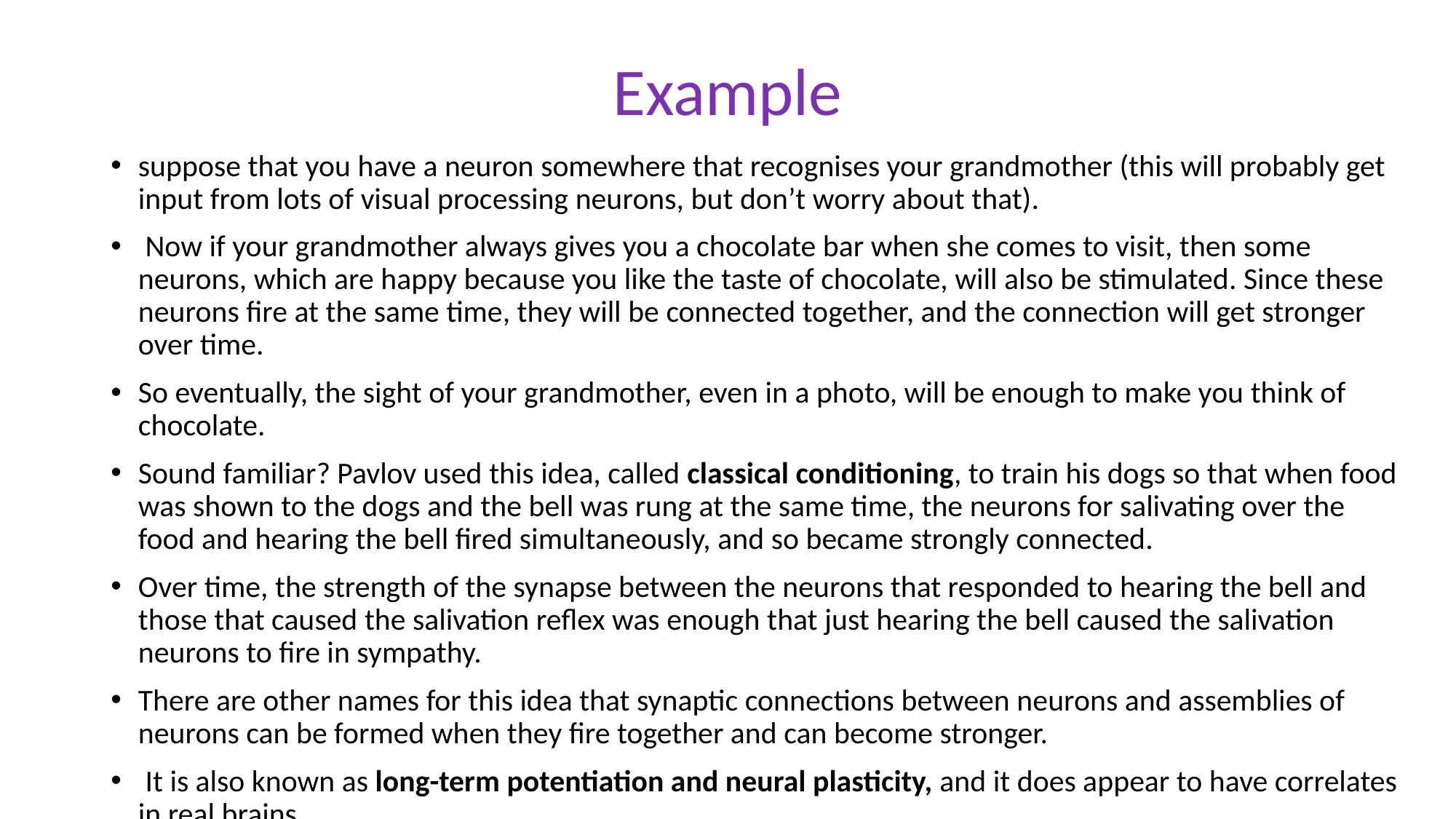

# Example
suppose that you have a neuron somewhere that recognises your grandmother (this will probably get input from lots of visual processing neurons, but don’t worry about that).
 Now if your grandmother always gives you a chocolate bar when she comes to visit, then some neurons, which are happy because you like the taste of chocolate, will also be stimulated. Since these neurons fire at the same time, they will be connected together, and the connection will get stronger over time.
So eventually, the sight of your grandmother, even in a photo, will be enough to make you think of chocolate.
Sound familiar? Pavlov used this idea, called classical conditioning, to train his dogs so that when food was shown to the dogs and the bell was rung at the same time, the neurons for salivating over the food and hearing the bell fired simultaneously, and so became strongly connected.
Over time, the strength of the synapse between the neurons that responded to hearing the bell and those that caused the salivation reflex was enough that just hearing the bell caused the salivation neurons to fire in sympathy.
There are other names for this idea that synaptic connections between neurons and assemblies of neurons can be formed when they fire together and can become stronger.
 It is also known as long-term potentiation and neural plasticity, and it does appear to have correlates in real brains.